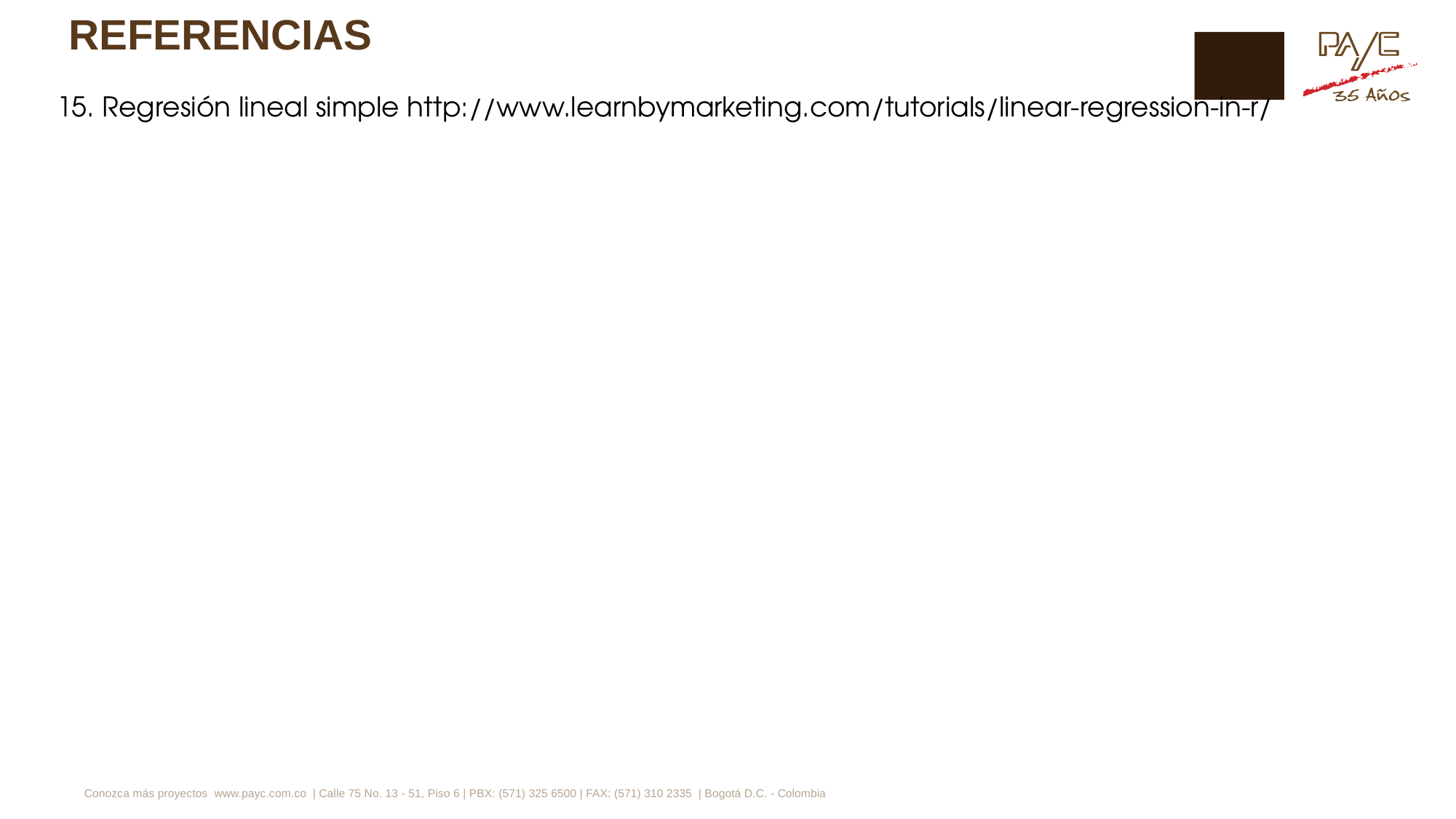

# REFERENCIAS
15. Regresión lineal simple http://www.learnbymarketing.com/tutorials/linear-regression-in-r/